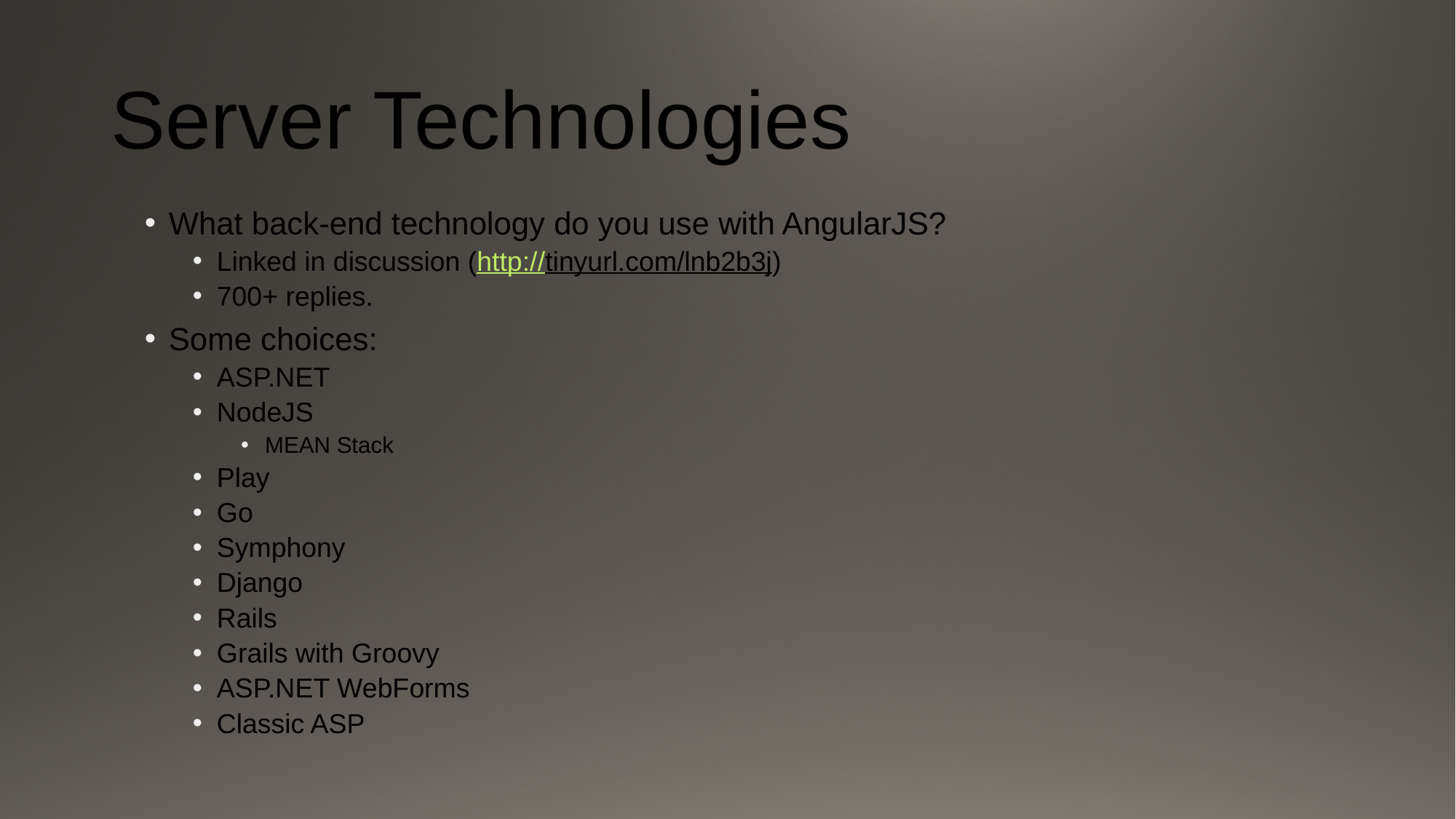

# Server Technologies
What back-end technology do you use with AngularJS?
Linked in discussion (http://tinyurl.com/lnb2b3j)
700+ replies.
Some choices:
ASP.NET
NodeJS
MEAN Stack
Play
Go
Symphony
Django
Rails
Grails with Groovy
ASP.NET WebForms
Classic ASP